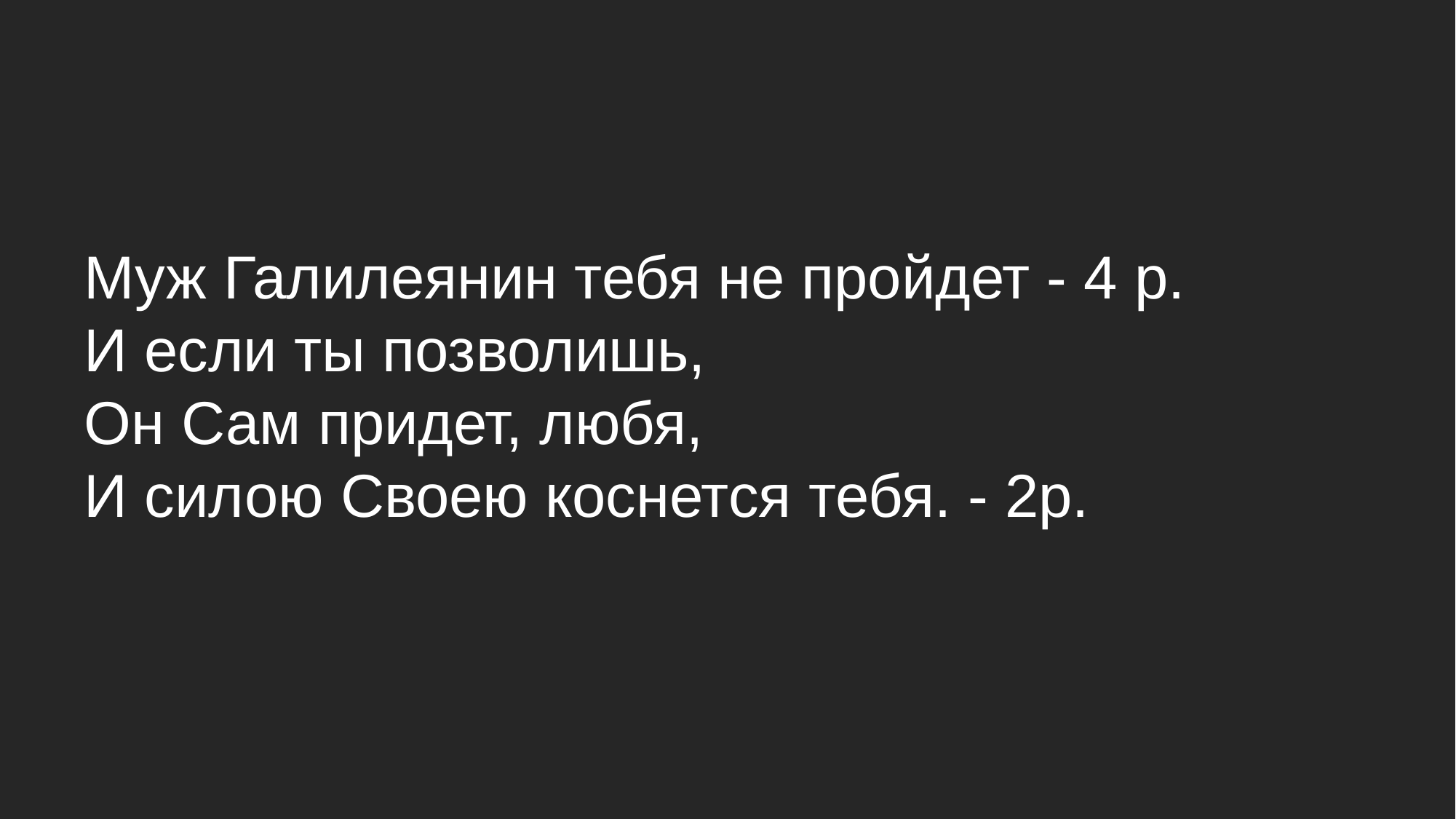

Муж Галилеянин тебя не пройдет - 4 р.
И если ты позволишь,
Он Сам придет, любя,
И силою Своею коснется тебя. - 2р.